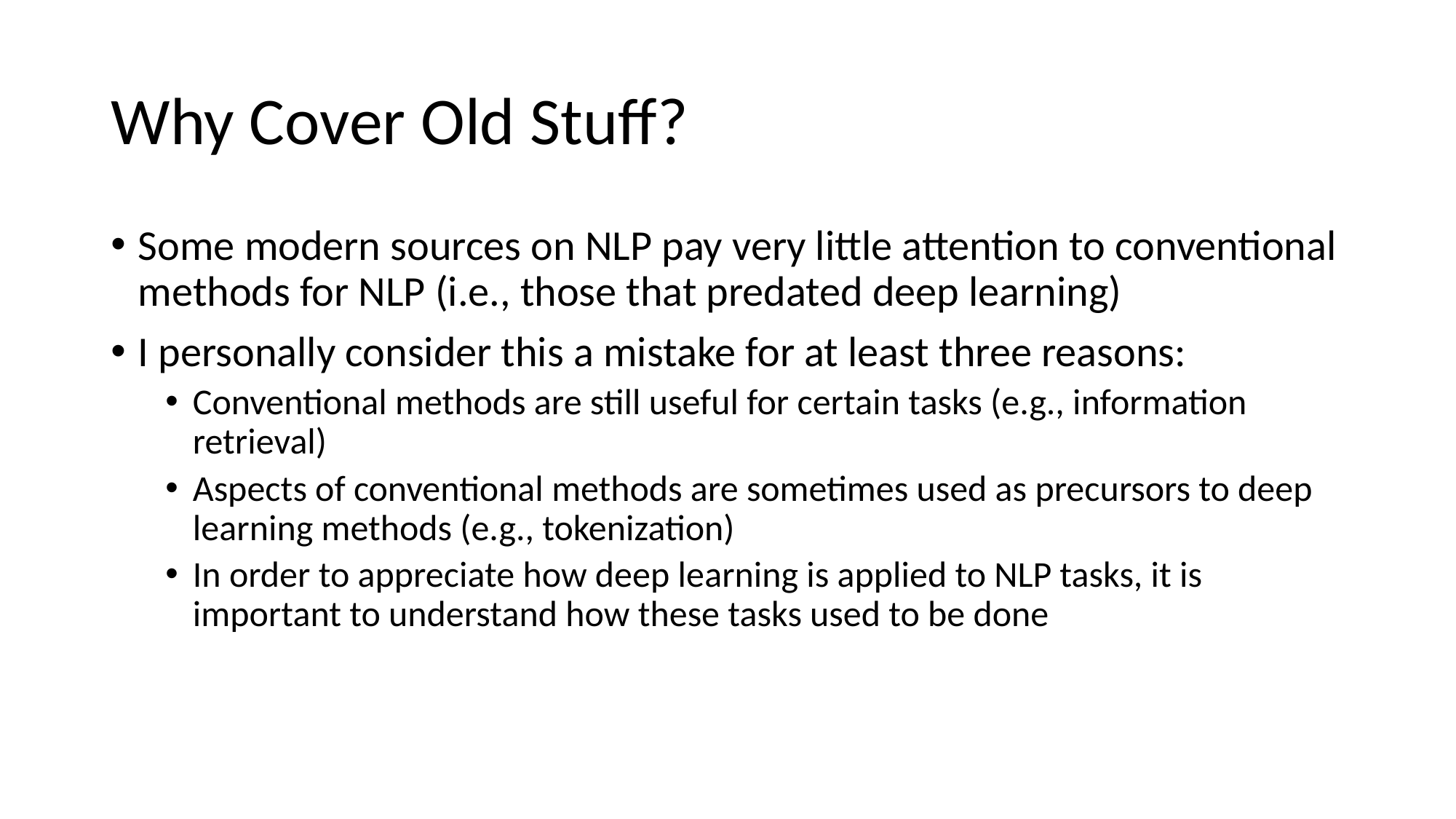

# Why Cover Old Stuff?
Some modern sources on NLP pay very little attention to conventional methods for NLP (i.e., those that predated deep learning)
I personally consider this a mistake for at least three reasons:
Conventional methods are still useful for certain tasks (e.g., information retrieval)
Aspects of conventional methods are sometimes used as precursors to deep learning methods (e.g., tokenization)
In order to appreciate how deep learning is applied to NLP tasks, it is important to understand how these tasks used to be done